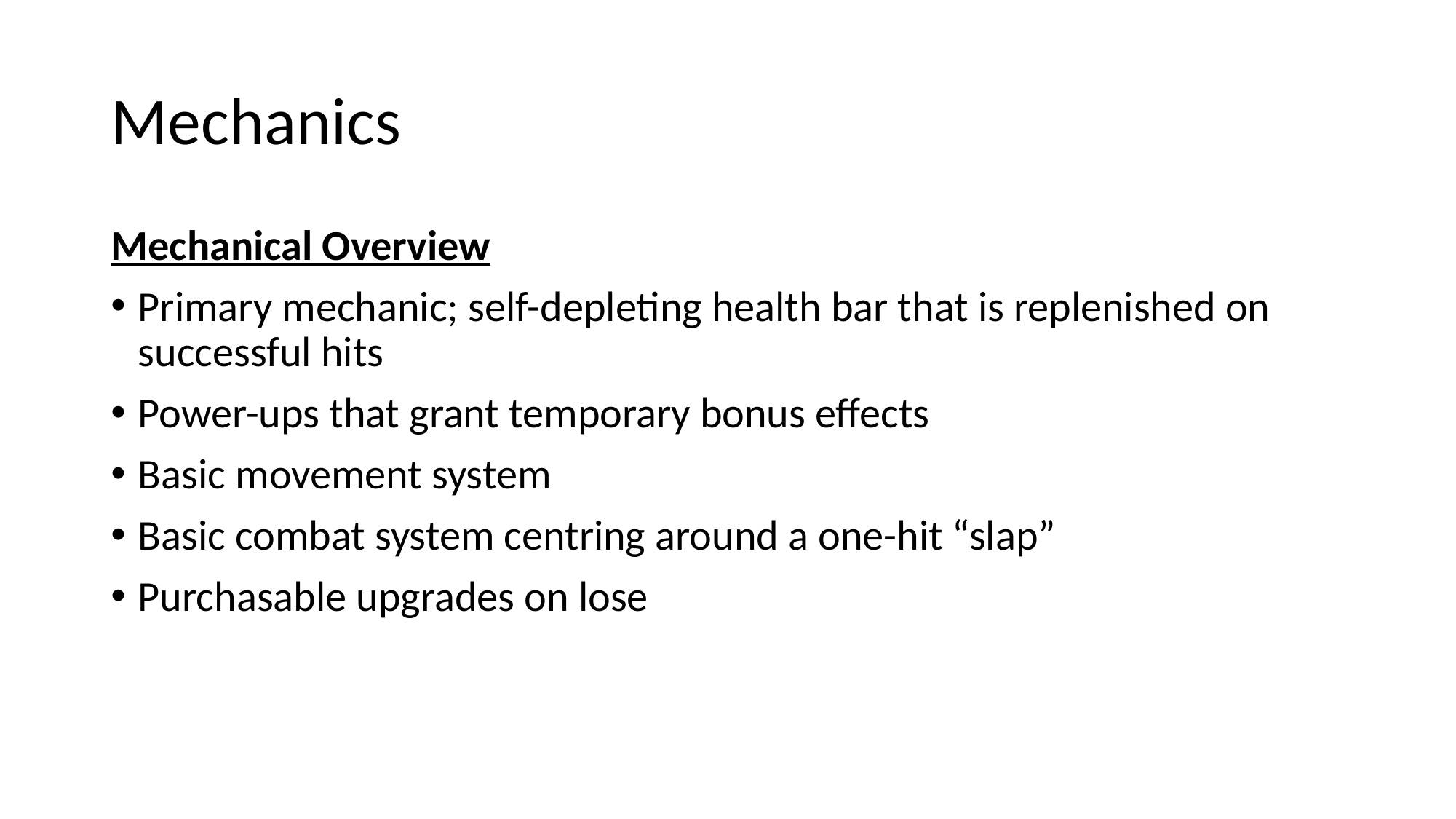

# Mechanics
Mechanical Overview
Primary mechanic; self-depleting health bar that is replenished on successful hits
Power-ups that grant temporary bonus effects
Basic movement system
Basic combat system centring around a one-hit “slap”
Purchasable upgrades on lose